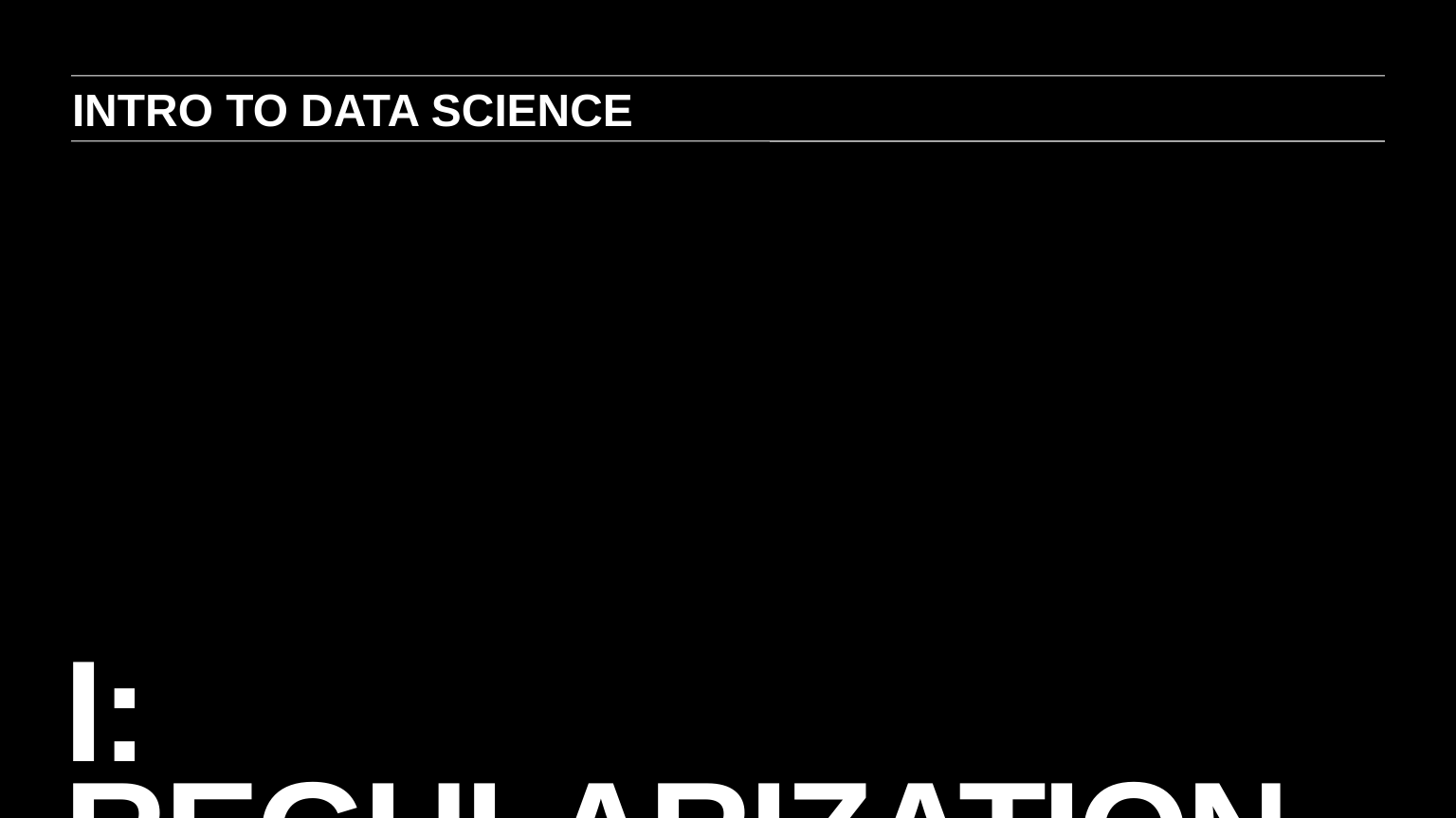

INTRO TO DATA SCIENCE
# I: REGULARIZATION